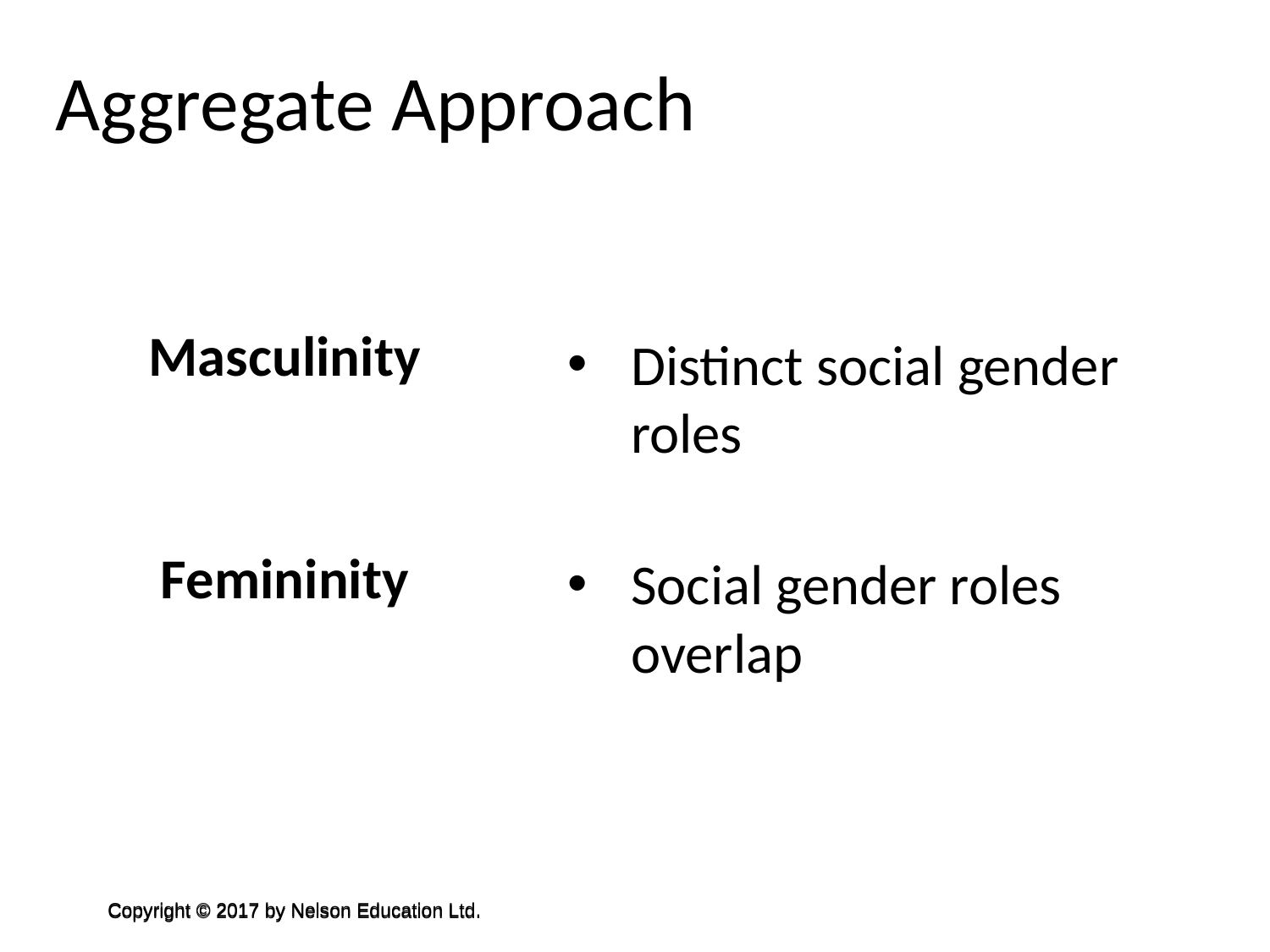

Aggregate Approach
Masculinity

Femininity
Distinct social gender roles

Social gender roles overlap